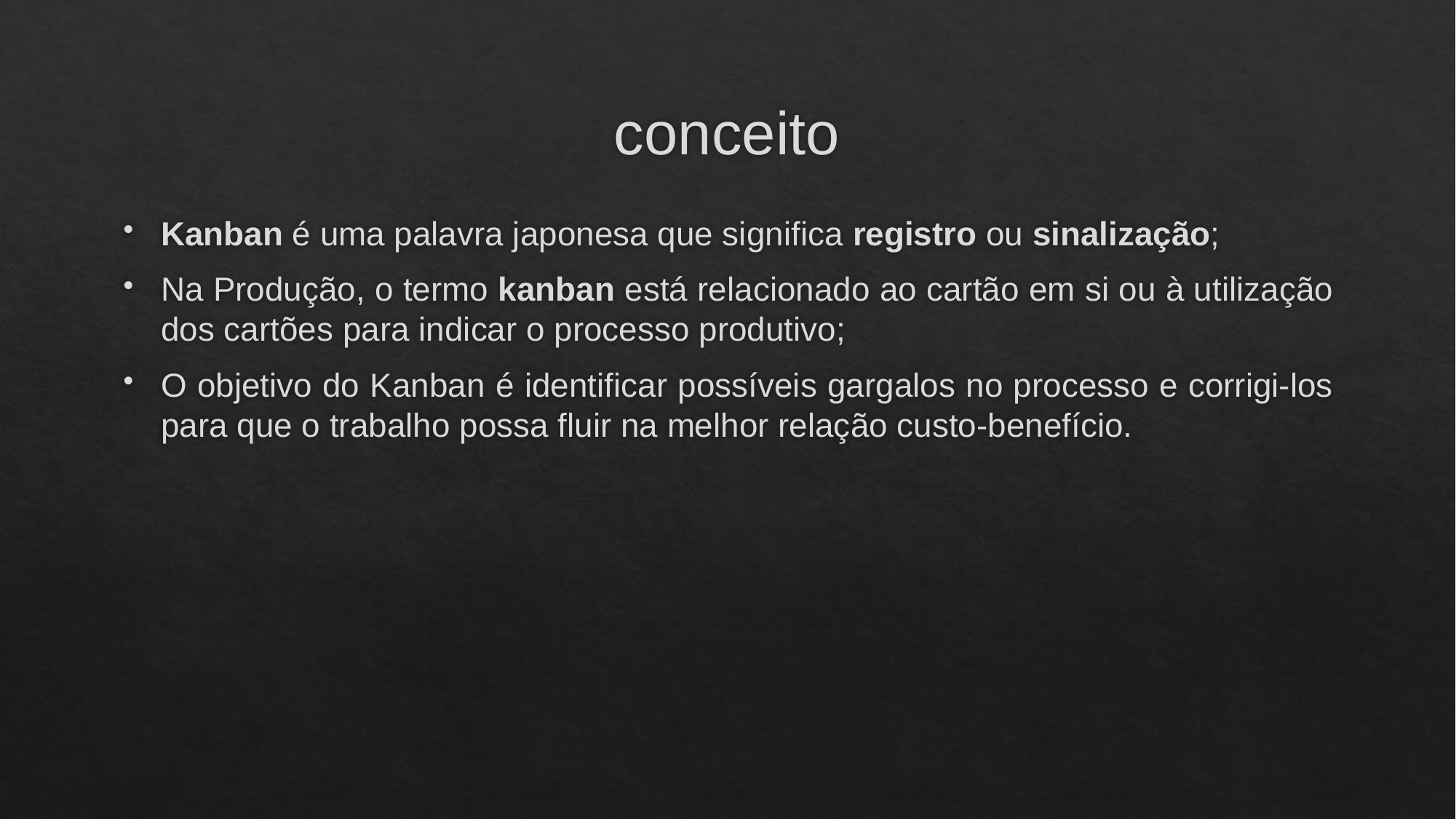

# conceito
Kanban é uma palavra japonesa que significa registro ou sinalização;
Na Produção, o termo kanban está relacionado ao cartão em si ou à utilização dos cartões para indicar o processo produtivo;
O objetivo do Kanban é identificar possíveis gargalos no processo e corrigi-los para que o trabalho possa fluir na melhor relação custo-benefício.